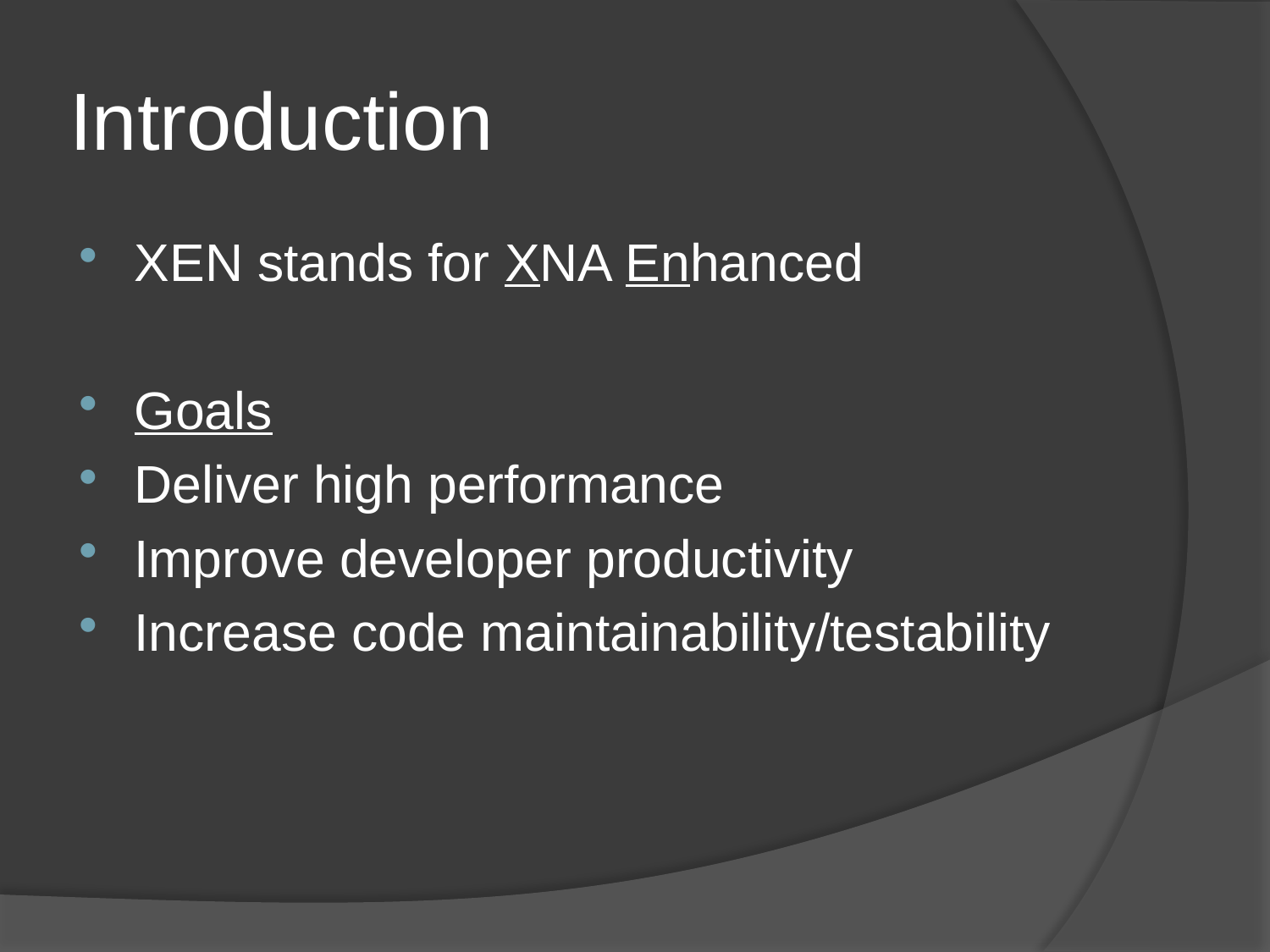

# Introduction
XEN stands for XNA Enhanced

Goals
Deliver high performance
Improve developer productivity
Increase code maintainability/testability